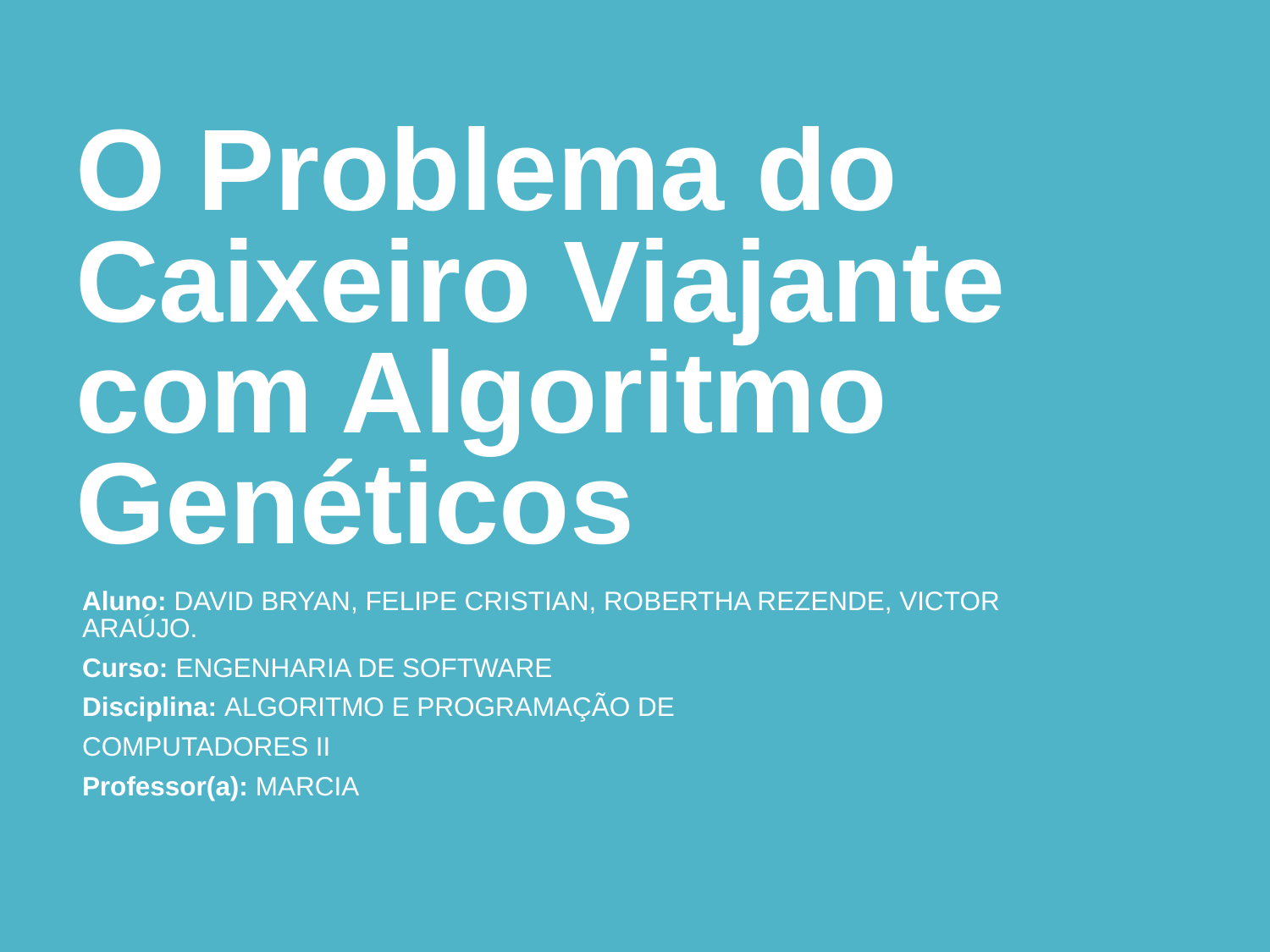

# O Problema do Caixeiro Viajante com Algoritmo Genéticos
Aluno: DAVID BRYAN, FELIPE CRISTIAN, ROBERTHA REZENDE, VICTOR ARAÚJO.
Curso: ENGENHARIA DE SOFTWARE
Disciplina: ALGORITMO E PROGRAMAÇÃO DE
COMPUTADORES II
Professor(a): MARCIA